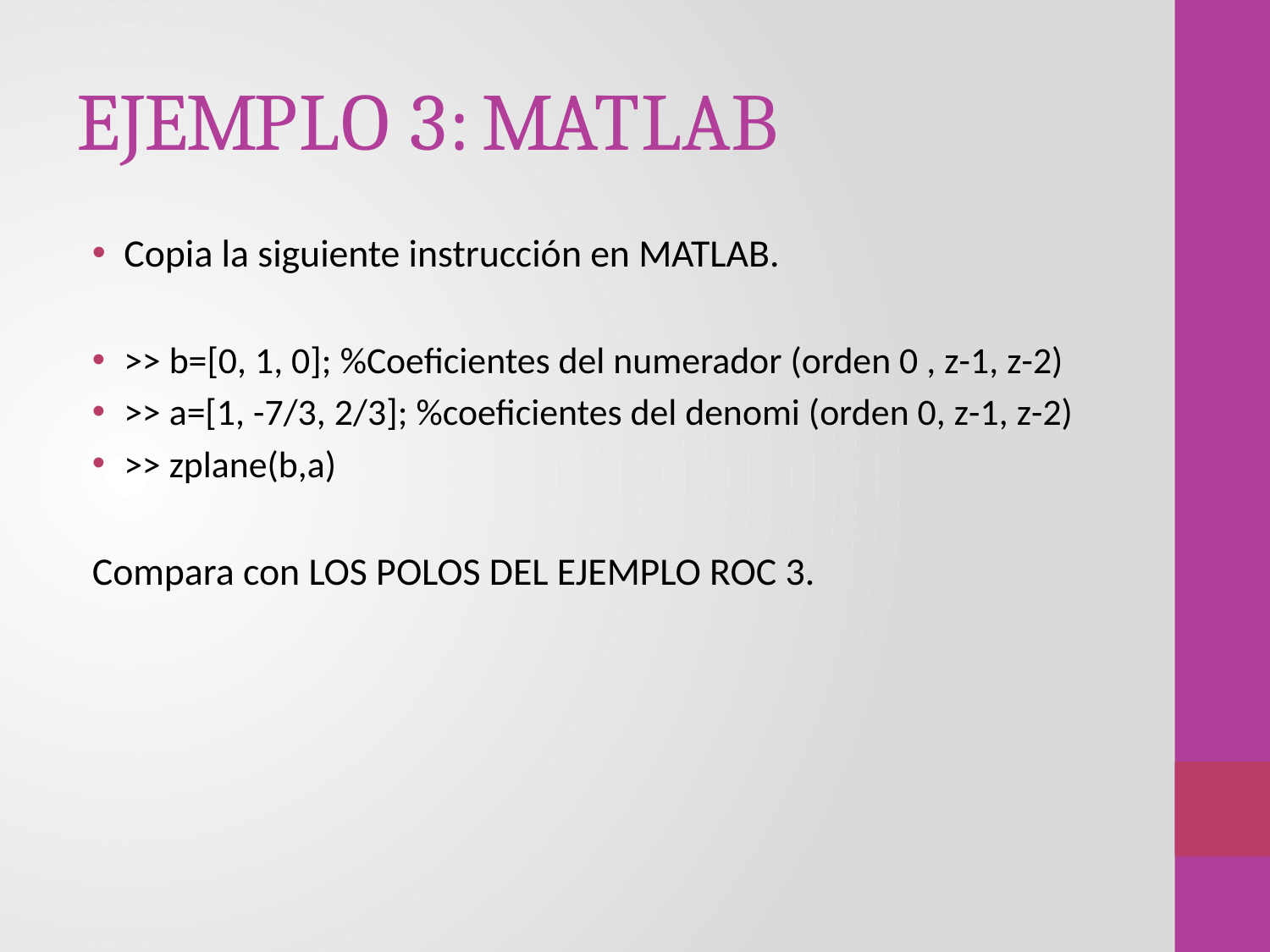

# EJEMPLO 3: MATLAB
Copia la siguiente instrucción en MATLAB.

>> b=[0, 1, 0]; %Coeficientes del numerador (orden 0 , z-1, z-2)
>> a=[1, -7/3, 2/3]; %coeficientes del denomi (orden 0, z-1, z-2)
>> zplane(b,a)

Compara con LOS POLOS DEL EJEMPLO ROC 3.